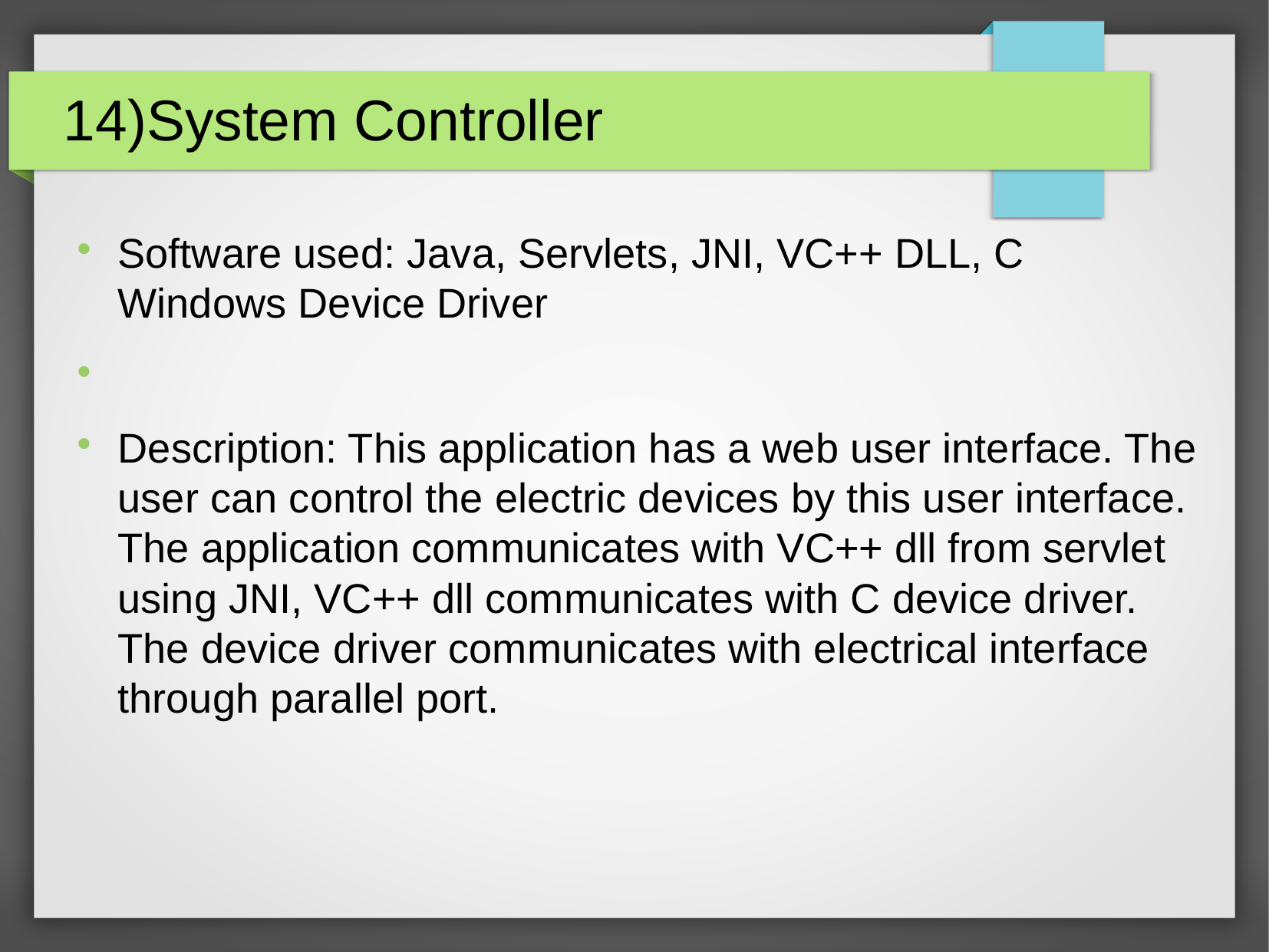

14)System Controller
Software used: Java, Servlets, JNI, VC++ DLL, C Windows Device Driver

Description: This application has a web user interface. The user can control the electric devices by this user interface. The application communicates with VC++ dll from servlet using JNI, VC++ dll communicates with C device driver. The device driver communicates with electrical interface through parallel port.